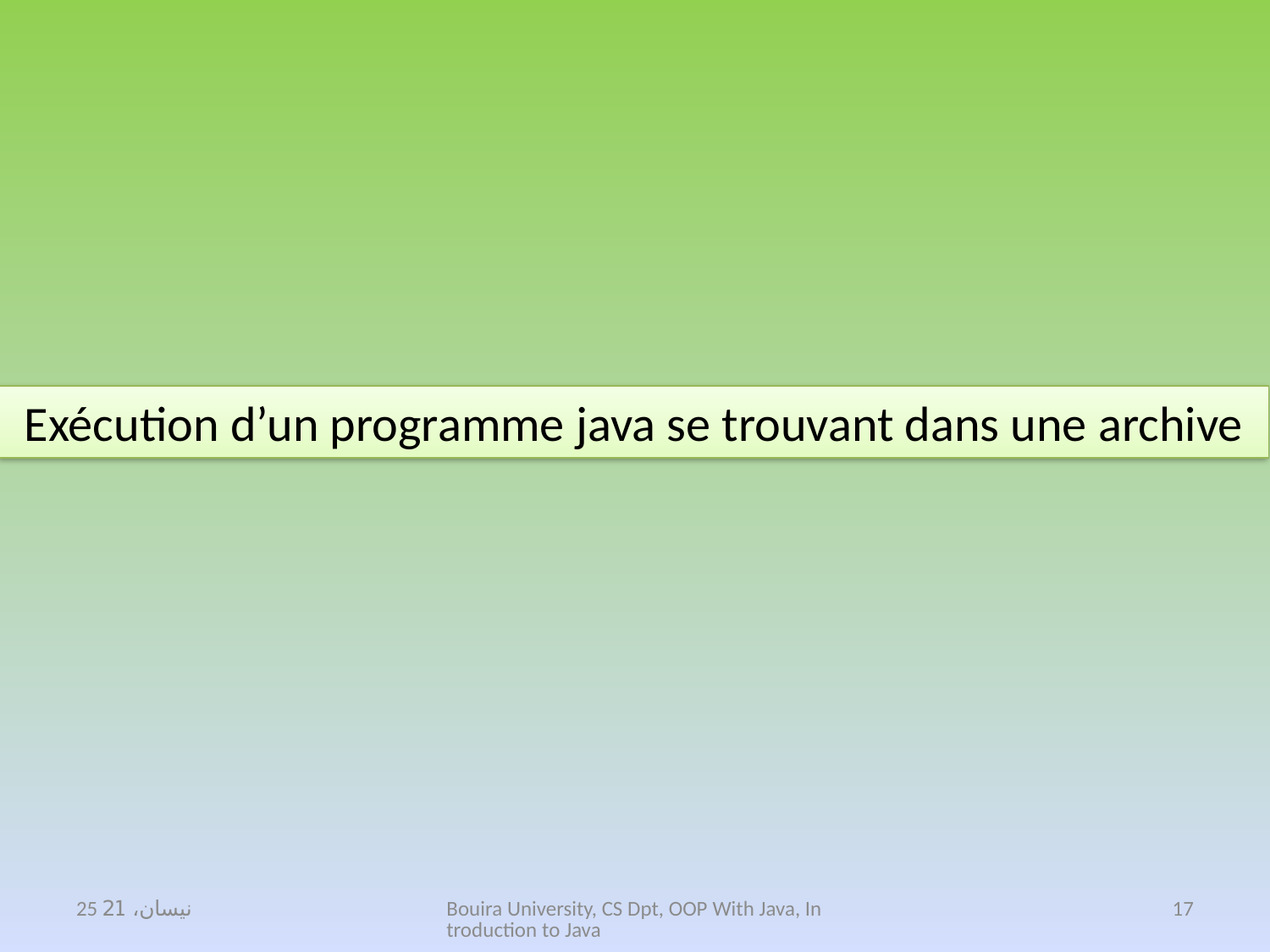

Exécution d’un programme java se trouvant dans une archive
25 نيسان، 21
Bouira University, CS Dpt, OOP With Java, Introduction to Java
17